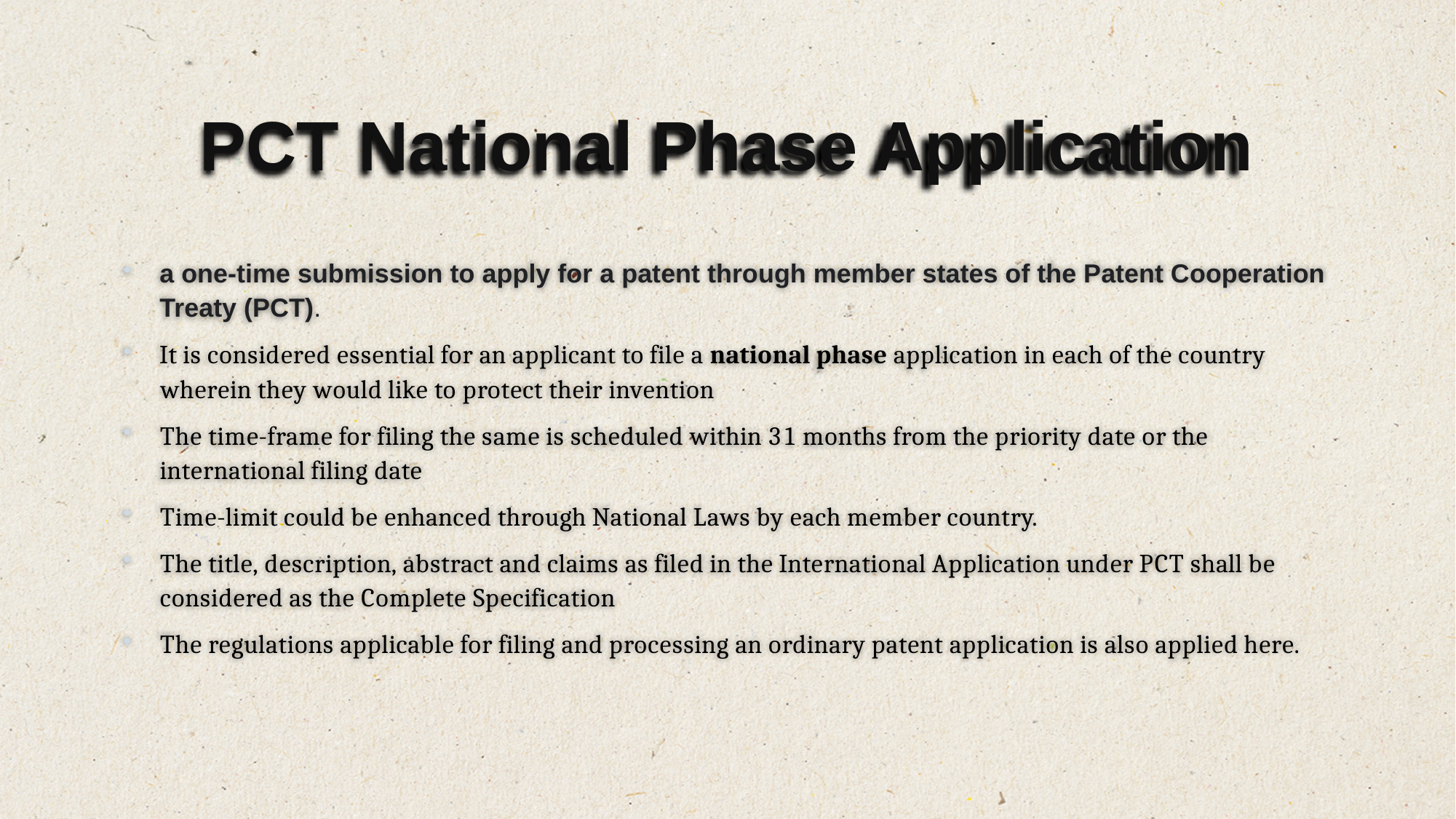

# PCT National Phase Application
a one-time submission to apply for a patent through member states of the Patent Cooperation Treaty (PCT).
It is considered essential for an applicant to file a national phase application in each of the country wherein they would like to protect their invention
The time-frame for filing the same is scheduled within 31 months from the priority date or the international filing date
Time-limit could be enhanced through National Laws by each member country.
The title, description, abstract and claims as filed in the International Application under PCT shall be considered as the Complete Specification
The regulations applicable for filing and processing an ordinary patent application is also applied here.